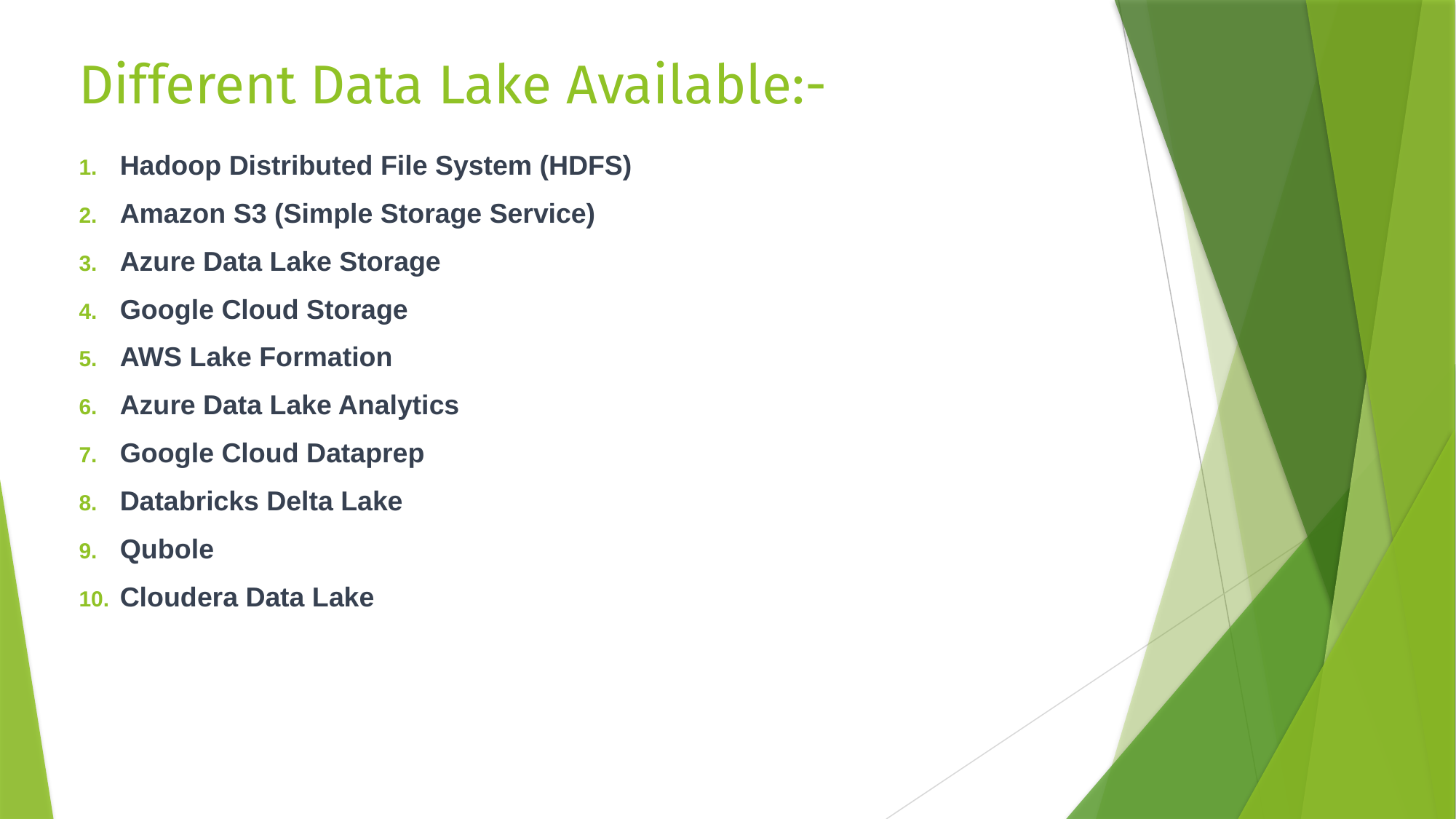

# Different Data Lake Available:-
Hadoop Distributed File System (HDFS)
Amazon S3 (Simple Storage Service)
Azure Data Lake Storage
Google Cloud Storage
AWS Lake Formation
Azure Data Lake Analytics
Google Cloud Dataprep
Databricks Delta Lake
Qubole
Cloudera Data Lake